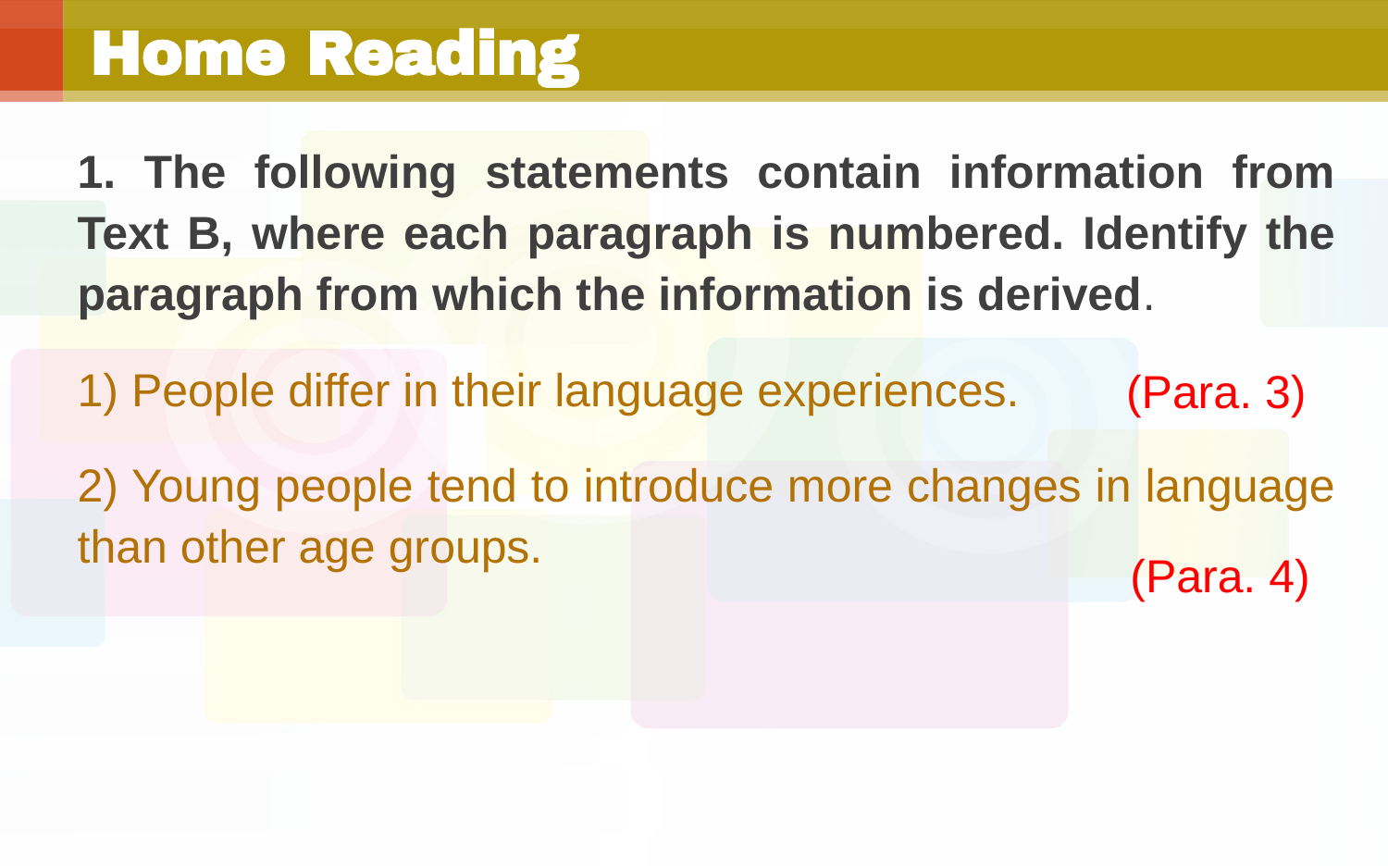

# Home Reading
1. The following statements contain information from Text B, where each paragraph is numbered. Identify the paragraph from which the information is derived.
1) People differ in their language experiences.
2) Young people tend to introduce more changes in language than other age groups.
(Para. 3)
(Para. 4)